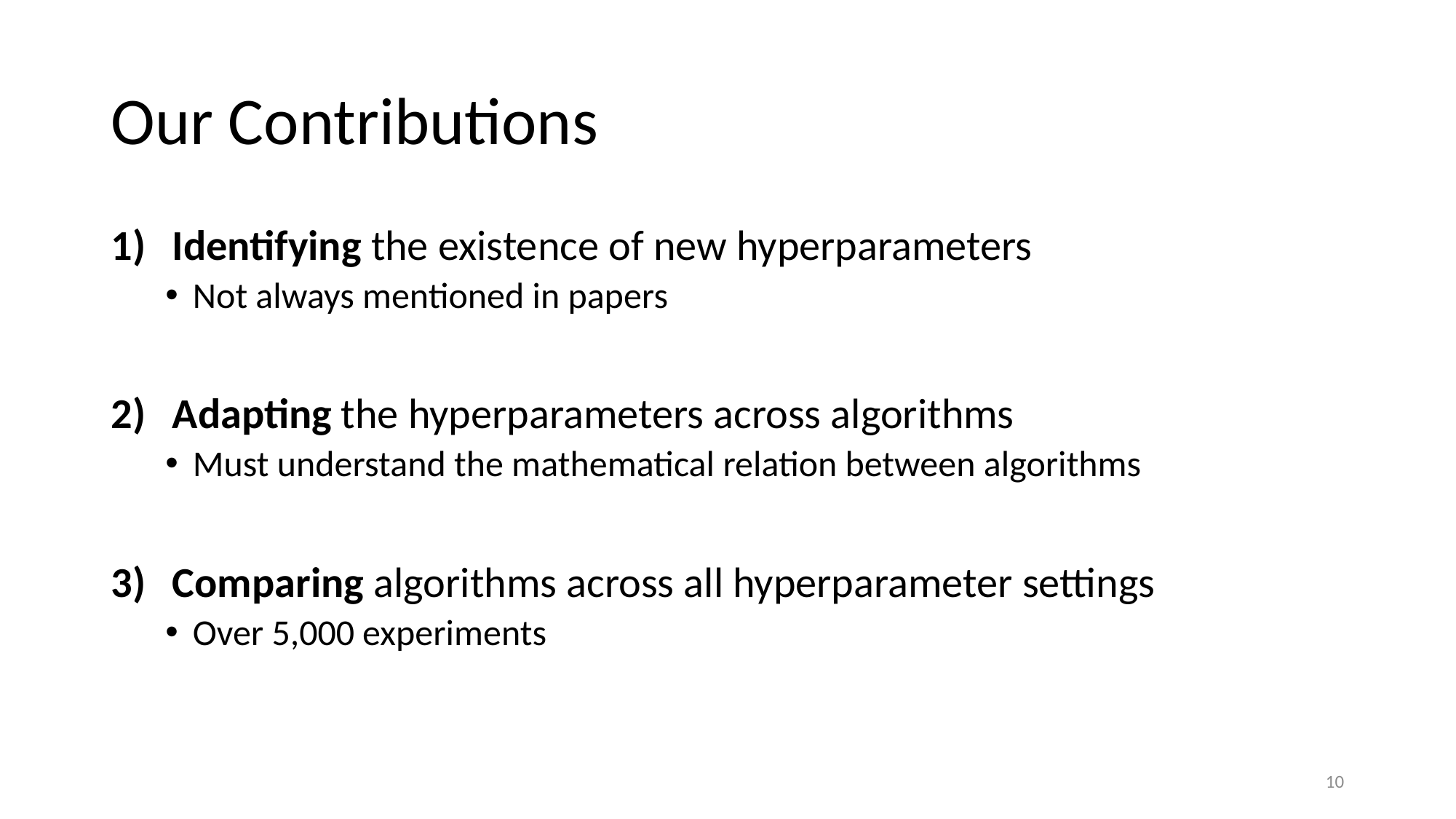

# Our Contributions
Identifying the existence of new hyperparameters
Not always mentioned in papers

Adapting the hyperparameters across algorithms
Must understand the mathematical relation between algorithms

Comparing algorithms across all hyperparameter settings
Over 5,000 experiments
10